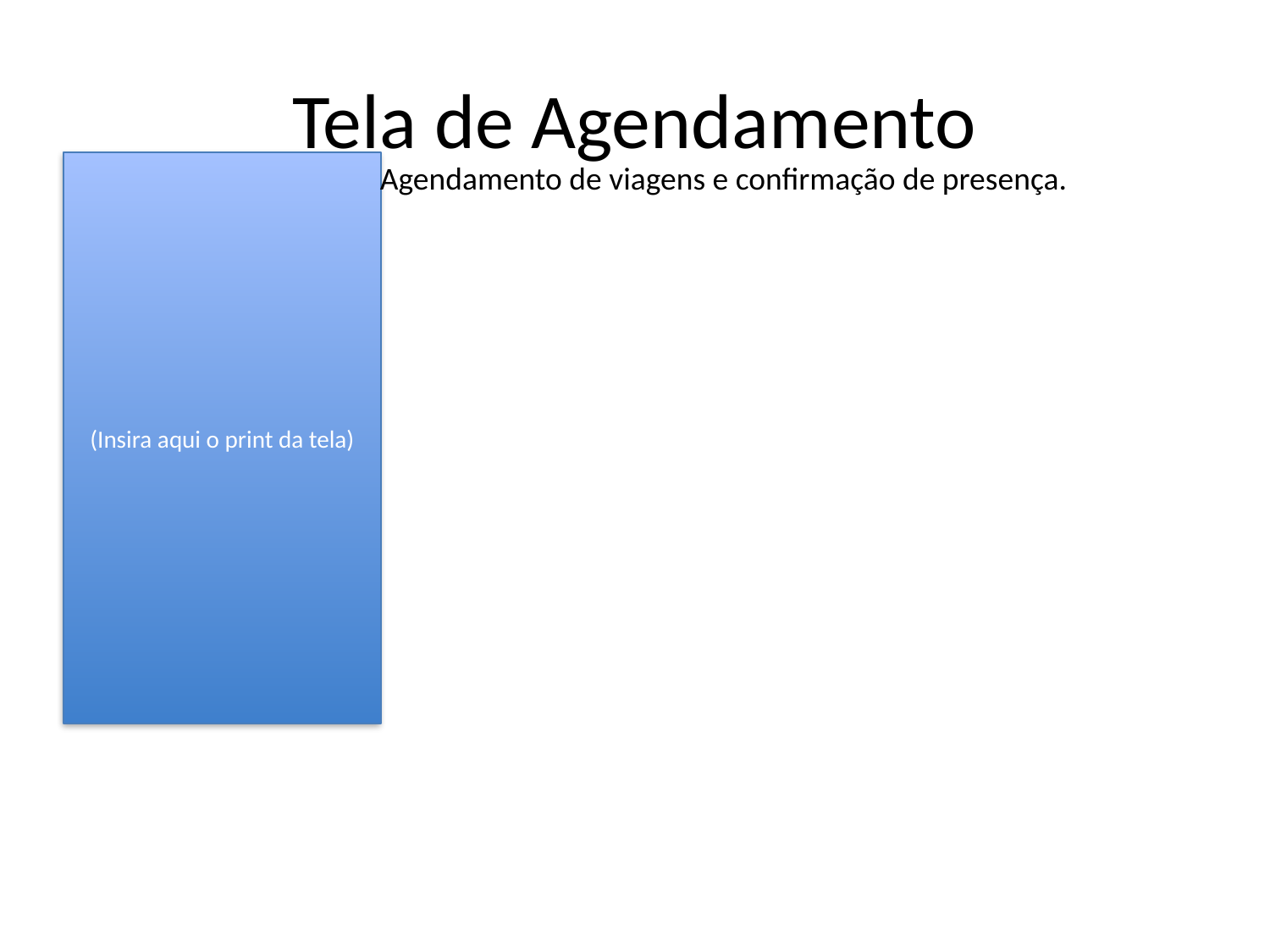

# Tela de Agendamento
(Insira aqui o print da tela)
Agendamento de viagens e confirmação de presença.